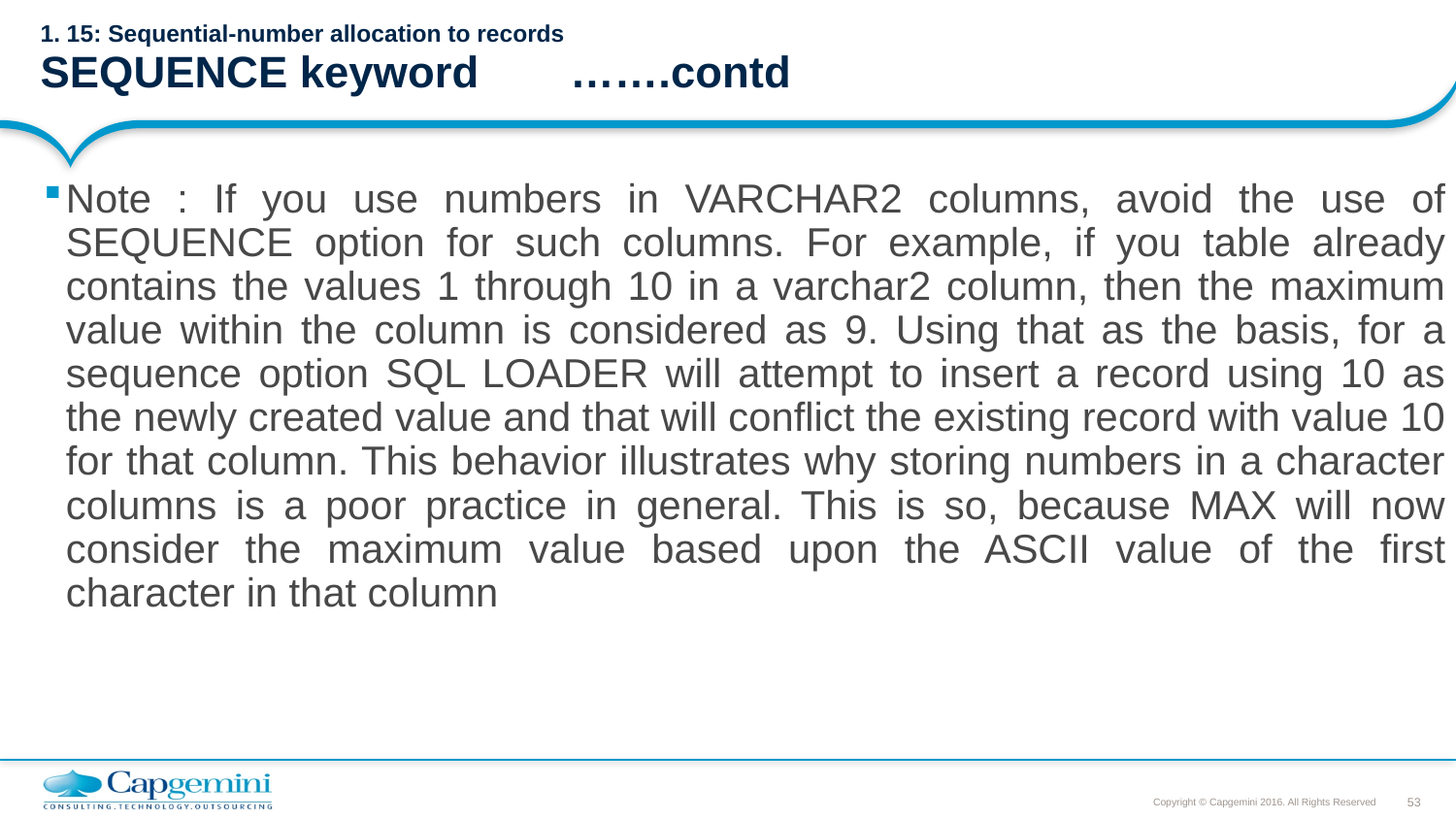

# 1. 15: Sequential-number allocation to records SEQUENCE keyword					…….contd
Note : If you use numbers in VARCHAR2 columns, avoid the use of SEQUENCE option for such columns. For example, if you table already contains the values 1 through 10 in a varchar2 column, then the maximum value within the column is considered as 9. Using that as the basis, for a sequence option SQL LOADER will attempt to insert a record using 10 as the newly created value and that will conflict the existing record with value 10 for that column. This behavior illustrates why storing numbers in a character columns is a poor practice in general. This is so, because MAX will now consider the maximum value based upon the ASCII value of the first character in that column